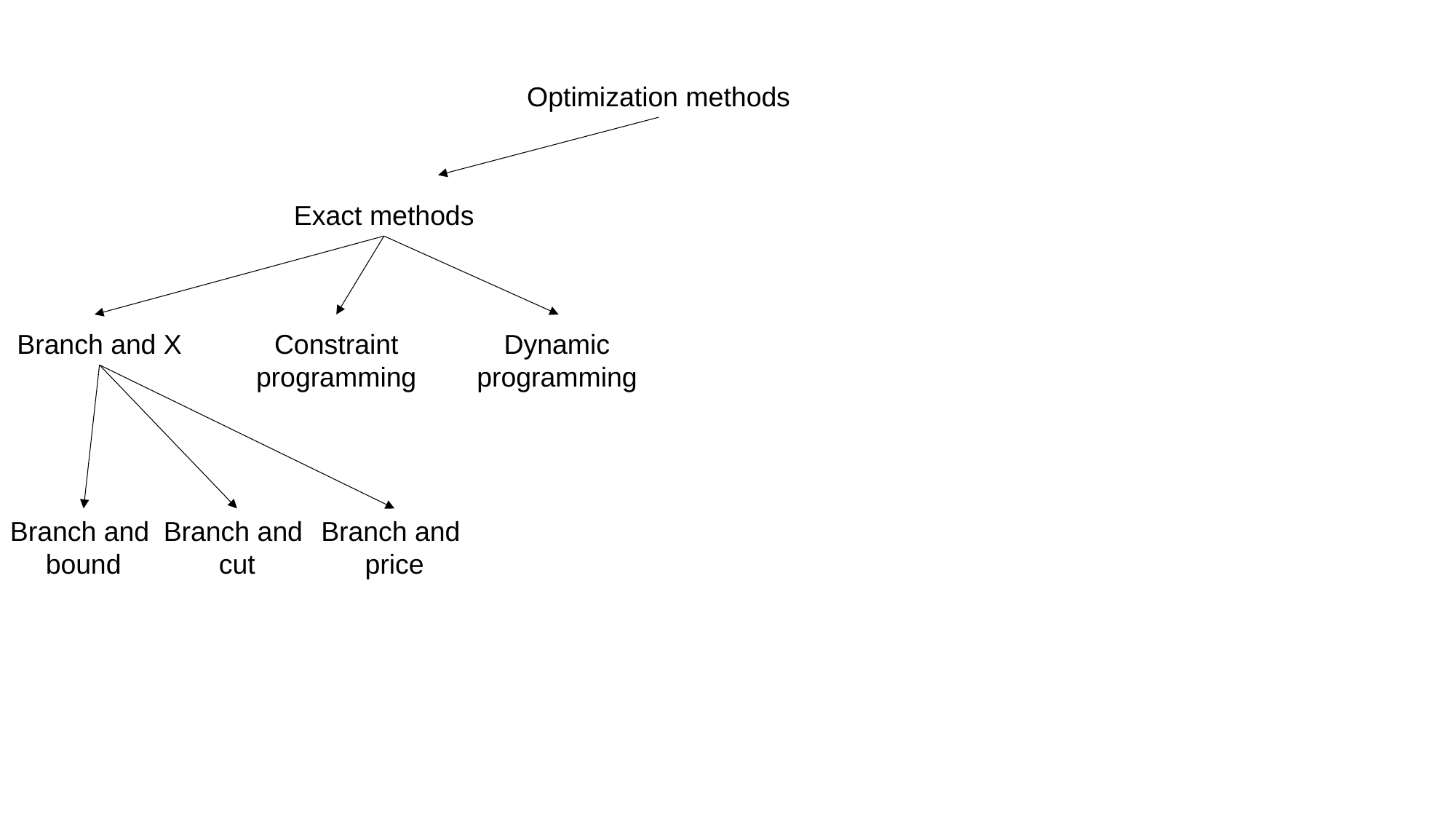

Optimization methods
Exact methods
Constraint
programming
Branch and X
Dynamic
programming
Branch and
bound
Branch and
cut
Branch and
price